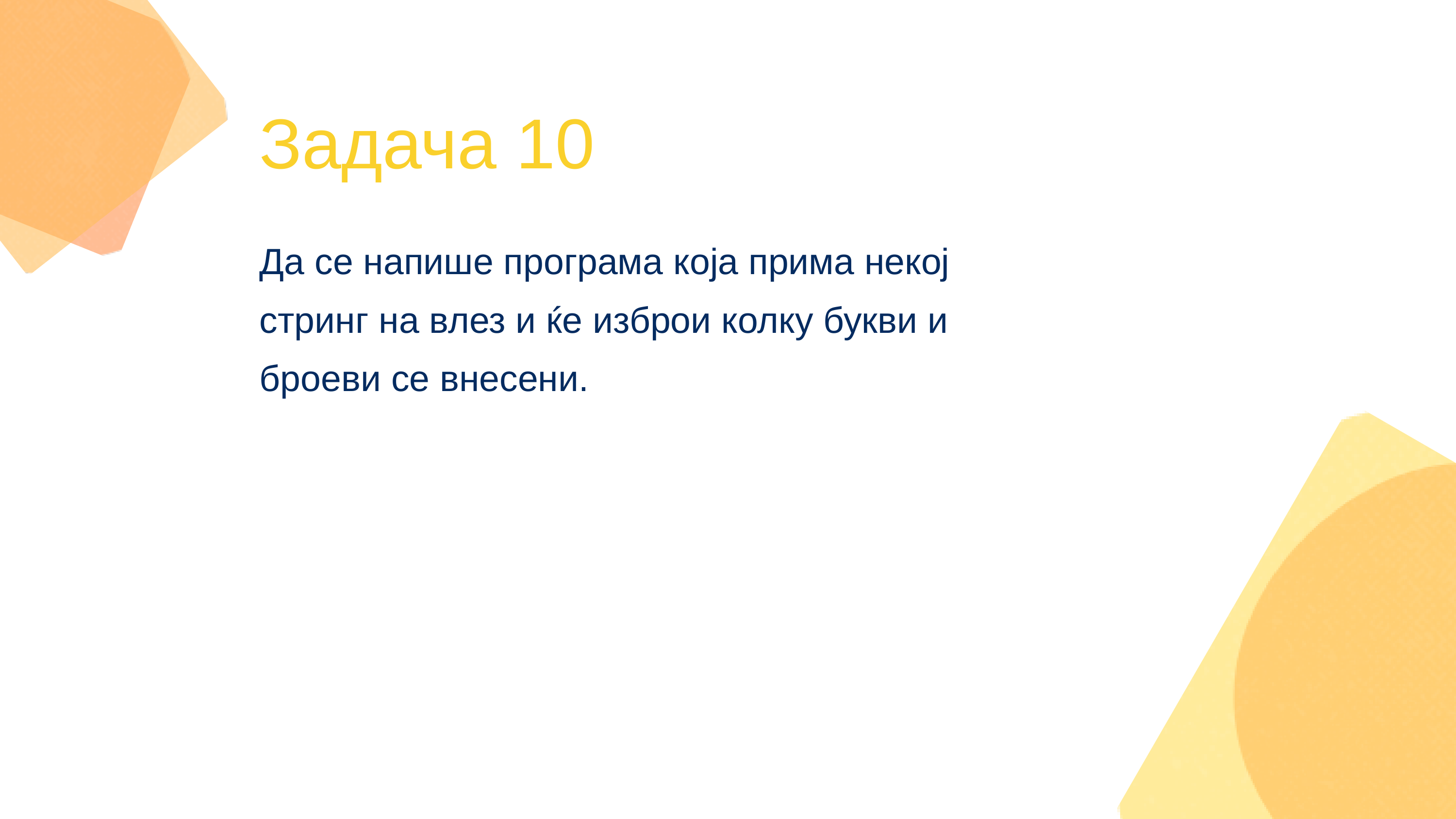

Задача 10
Да се напише програма која прима некој стринг на влез и ќе изброи колку букви и броеви се внесени.